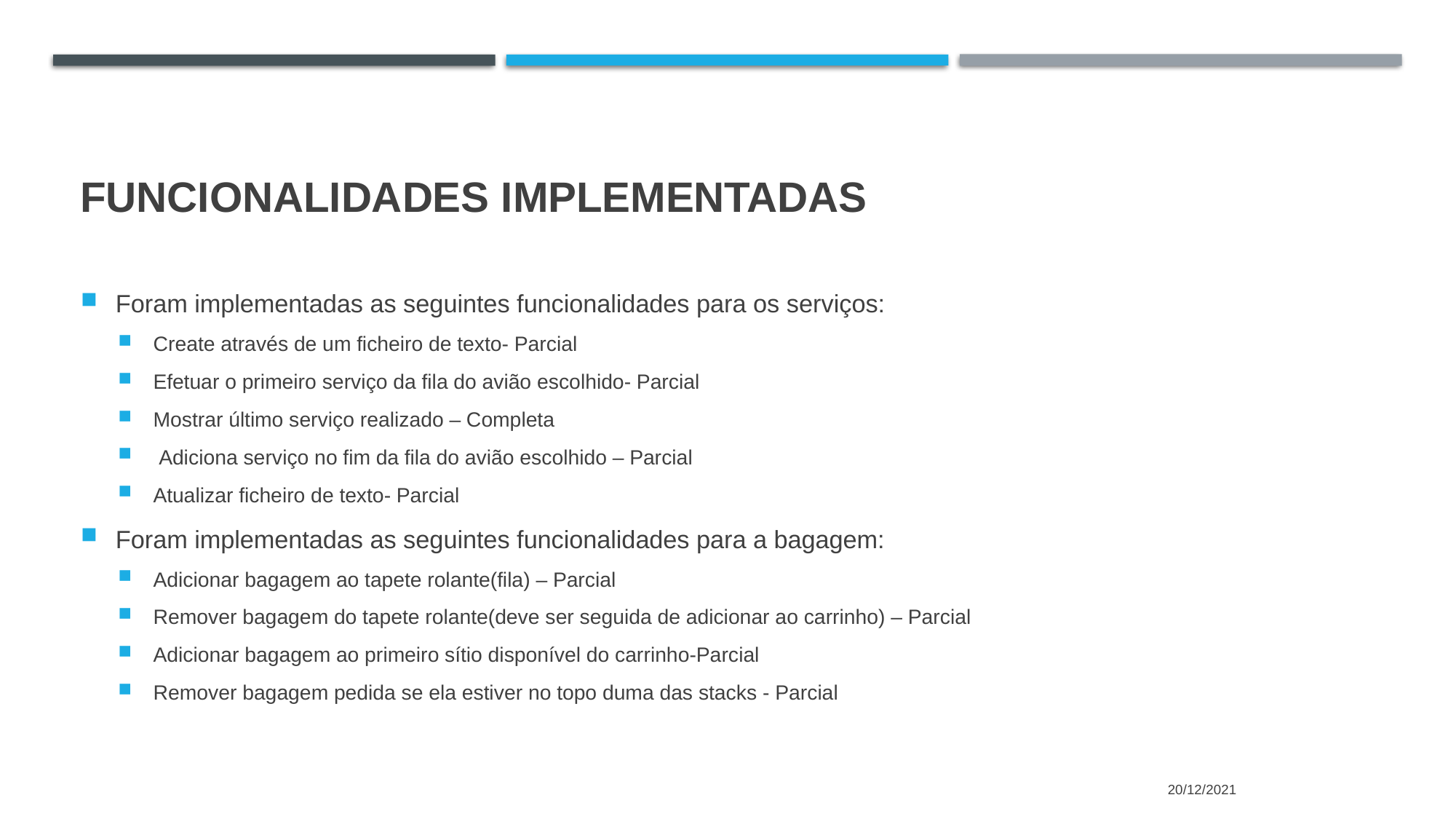

# Funcionalidades implementadas
Foram implementadas as seguintes funcionalidades para os serviços:
Create através de um ficheiro de texto- Parcial
Efetuar o primeiro serviço da fila do avião escolhido- Parcial
Mostrar último serviço realizado – Completa
 Adiciona serviço no fim da fila do avião escolhido – Parcial
Atualizar ficheiro de texto- Parcial
Foram implementadas as seguintes funcionalidades para a bagagem:
Adicionar bagagem ao tapete rolante(fila) – Parcial
Remover bagagem do tapete rolante(deve ser seguida de adicionar ao carrinho) – Parcial
Adicionar bagagem ao primeiro sítio disponível do carrinho-Parcial
Remover bagagem pedida se ela estiver no topo duma das stacks - Parcial

20/12/2021